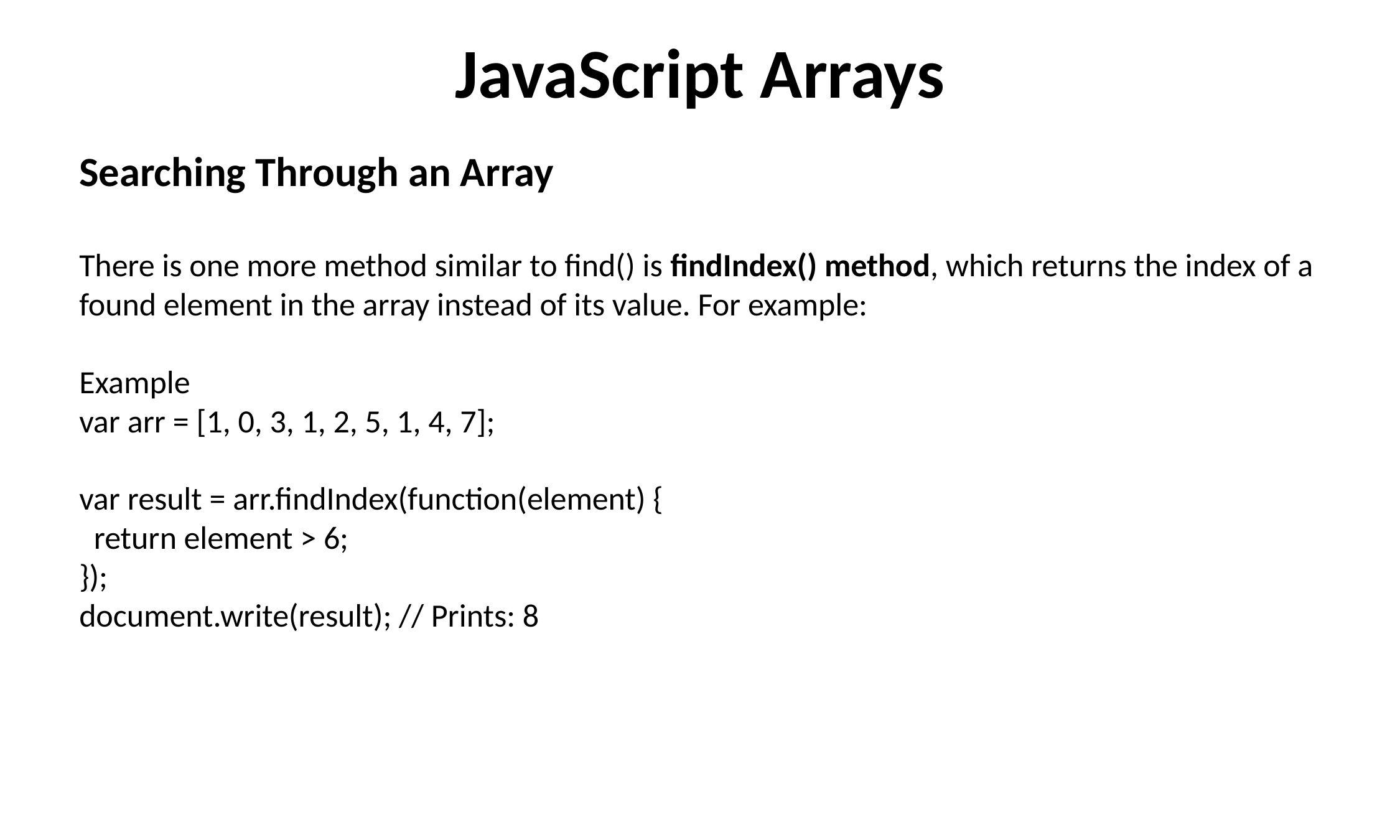

JavaScript Arrays
Searching Through an Array

There is one more method similar to find() is findIndex() method, which returns the index of a found element in the array instead of its value. For example:

Example
var arr = [1, 0, 3, 1, 2, 5, 1, 4, 7];

var result = arr.findIndex(function(element) {
  return element > 6;
});
document.write(result); // Prints: 8